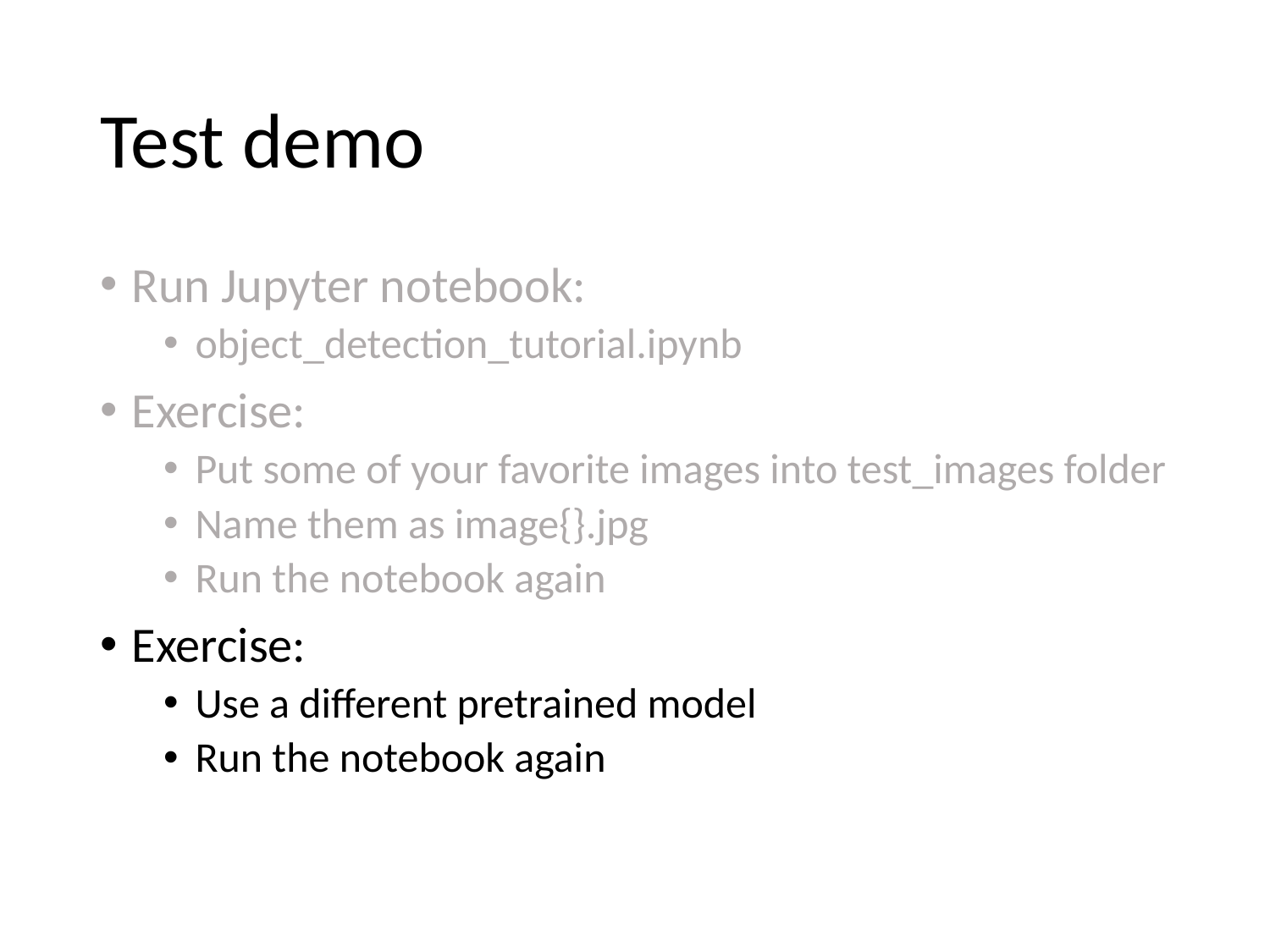

# Test demo
Run Jupyter notebook:
object_detection_tutorial.ipynb
Exercise:
Put some of your favorite images into test_images folder
Name them as image{}.jpg
Run the notebook again
Exercise:
Use a different pretrained model
Run the notebook again